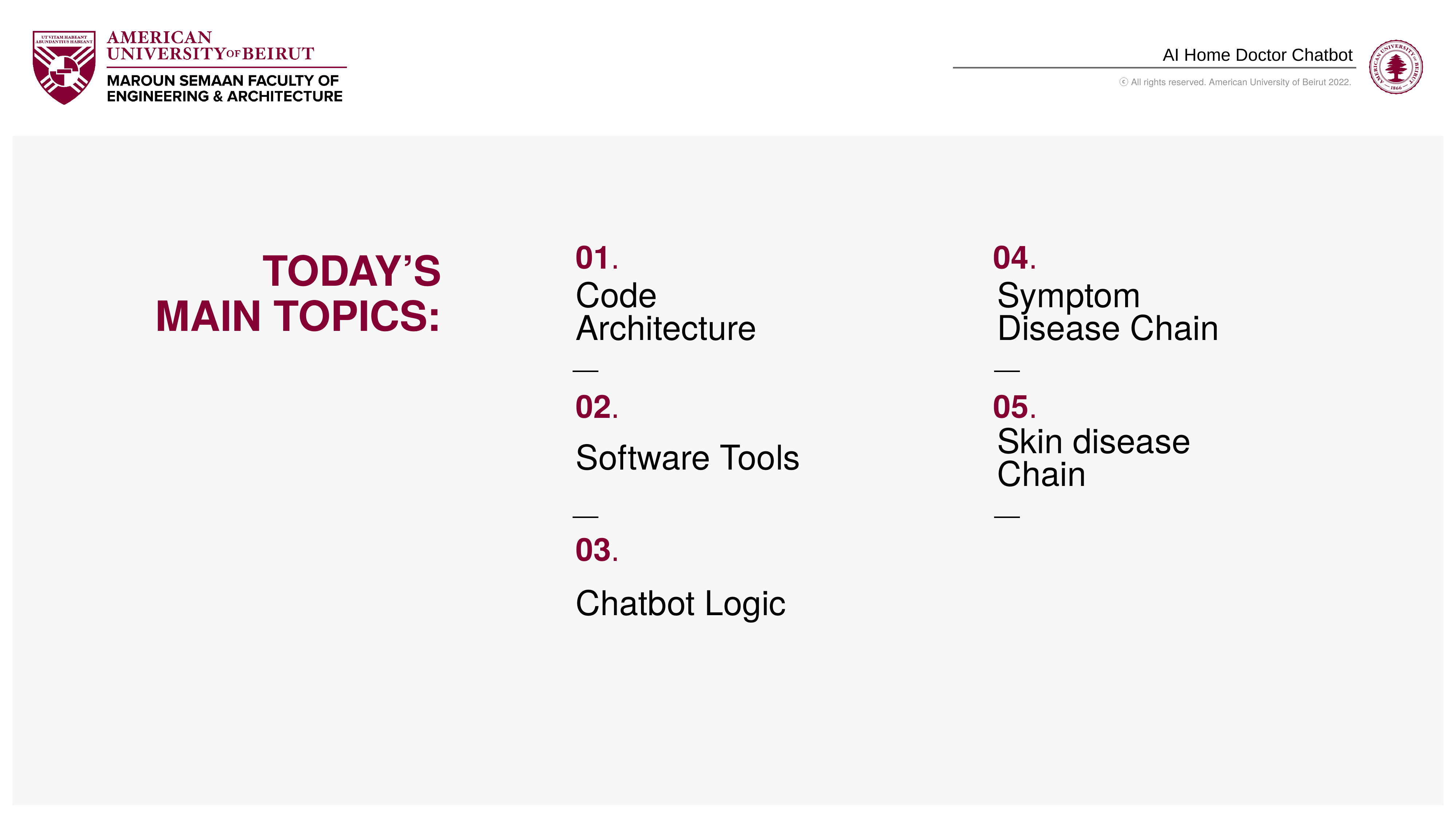

AI Home Doctor Chatbot
01.
04.
Today’s
main topics:
Symptom Disease Chain
Code Architecture

02.
05.
Software Tools
Skin disease Chain

03.
Chatbot Logic